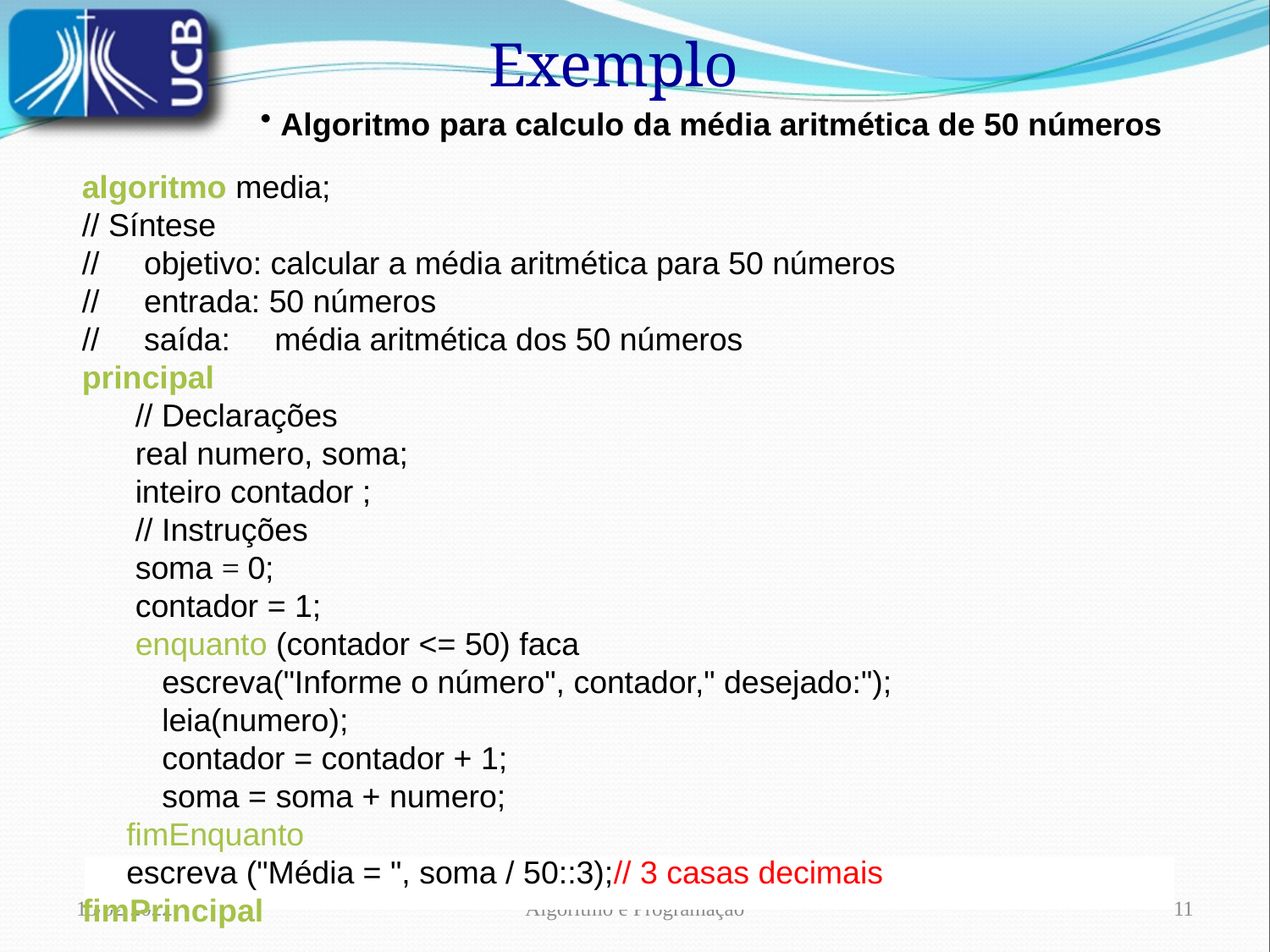

Exemplo
 Algoritmo para calculo da média aritmética de 50 números
algoritmo media;
// Síntese
//     objetivo: calcular a média aritmética para 50 números
//     entrada: 50 números
//     saída:     média aritmética dos 50 números
principal
      // Declarações
      real numero, soma;
      inteiro contador ;
      // Instruções
      soma = 0;
      contador = 1;
      enquanto (contador <= 50) faca
         escreva("Informe o número", contador," desejado:");
         leia(numero);
         contador = contador + 1;
         soma = soma + numero;
     fimEnquanto
     escreva ("Média = ", soma / 50::3);// 3 casas decimais
fimPrincipal

13/02/2022
Algoritmo e Programação
11